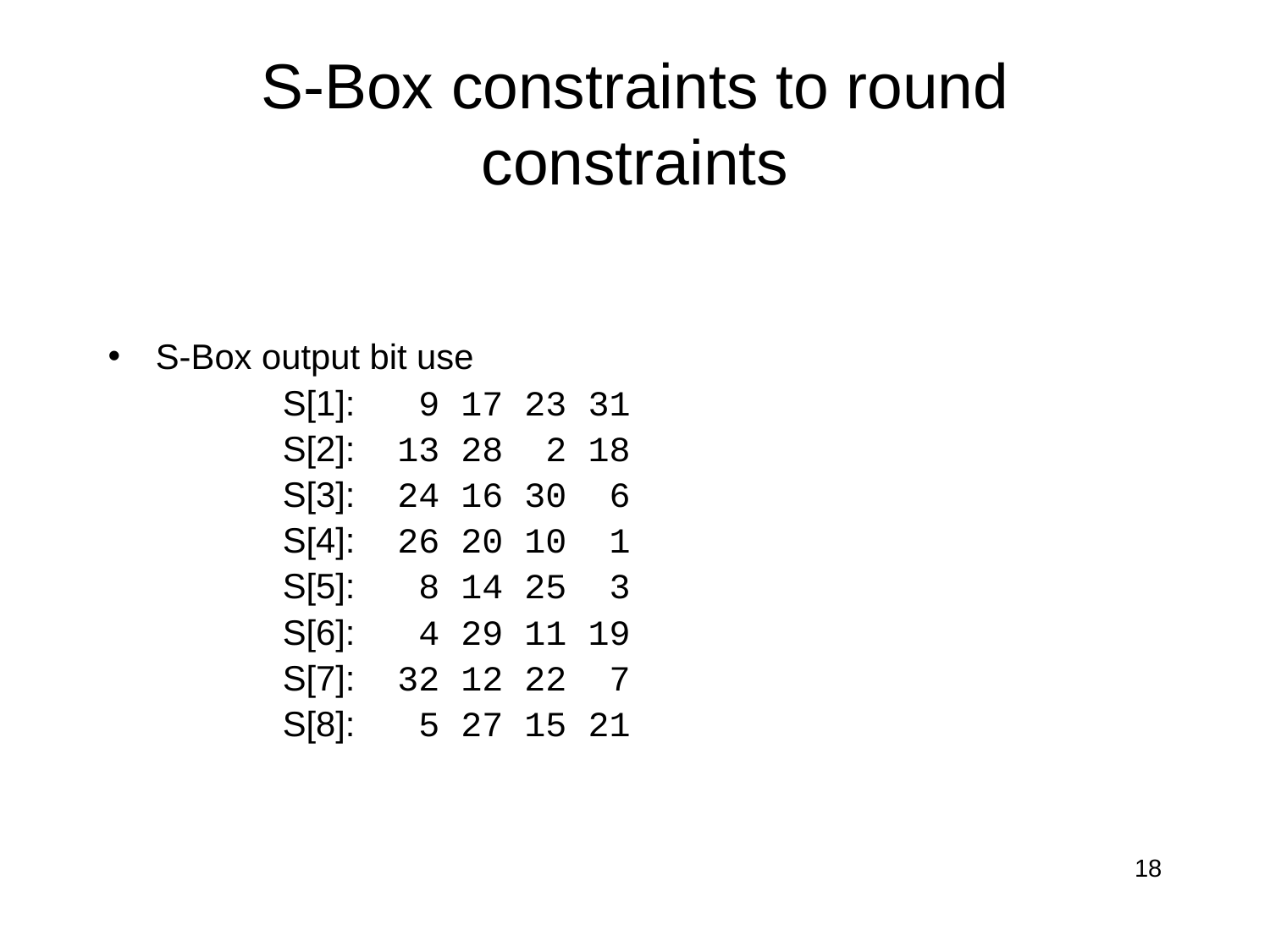

# S-Box constraints to round constraints
S-Box output bit use
		S[1]:   9 17 23 31
		S[2]:  13 28  2 18
		S[3]:  24 16 30  6
		S[4]:  26 20 10  1
		S[5]:   8 14 25  3
		S[6]:   4 29 11 19
		S[7]:  32 12 22  7
		S[8]:   5 27 15 21

18